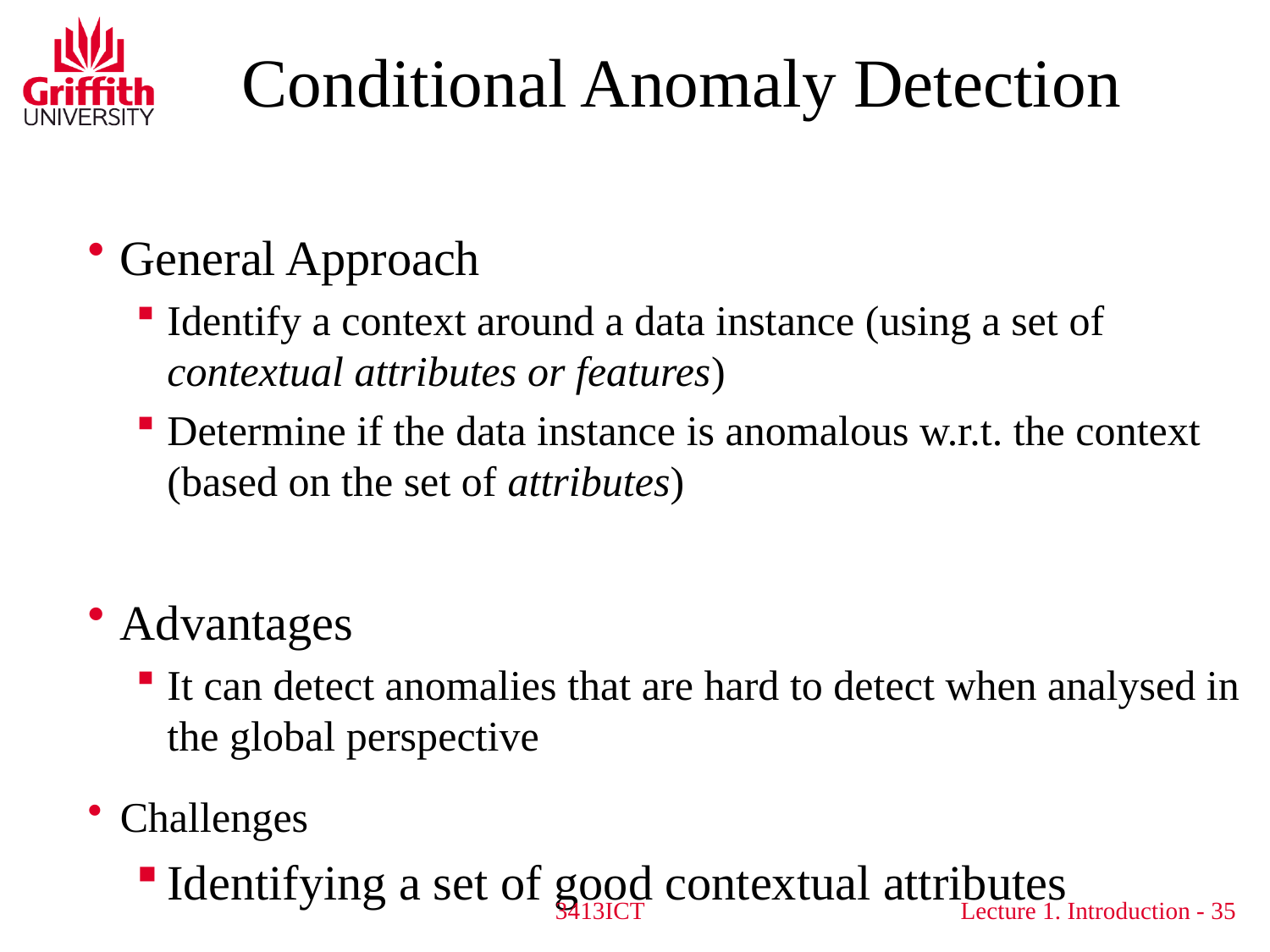

Conditional Anomaly Detection

General Approach
Identify a context around a data instance (using a set of contextual attributes or features)
Determine if the data instance is anomalous w.r.t. the context (based on the set of attributes)

Advantages
It can detect anomalies that are hard to detect when analysed in the global perspective

Challenges
Identifying a set of good contextual attributes

3413ICT
35